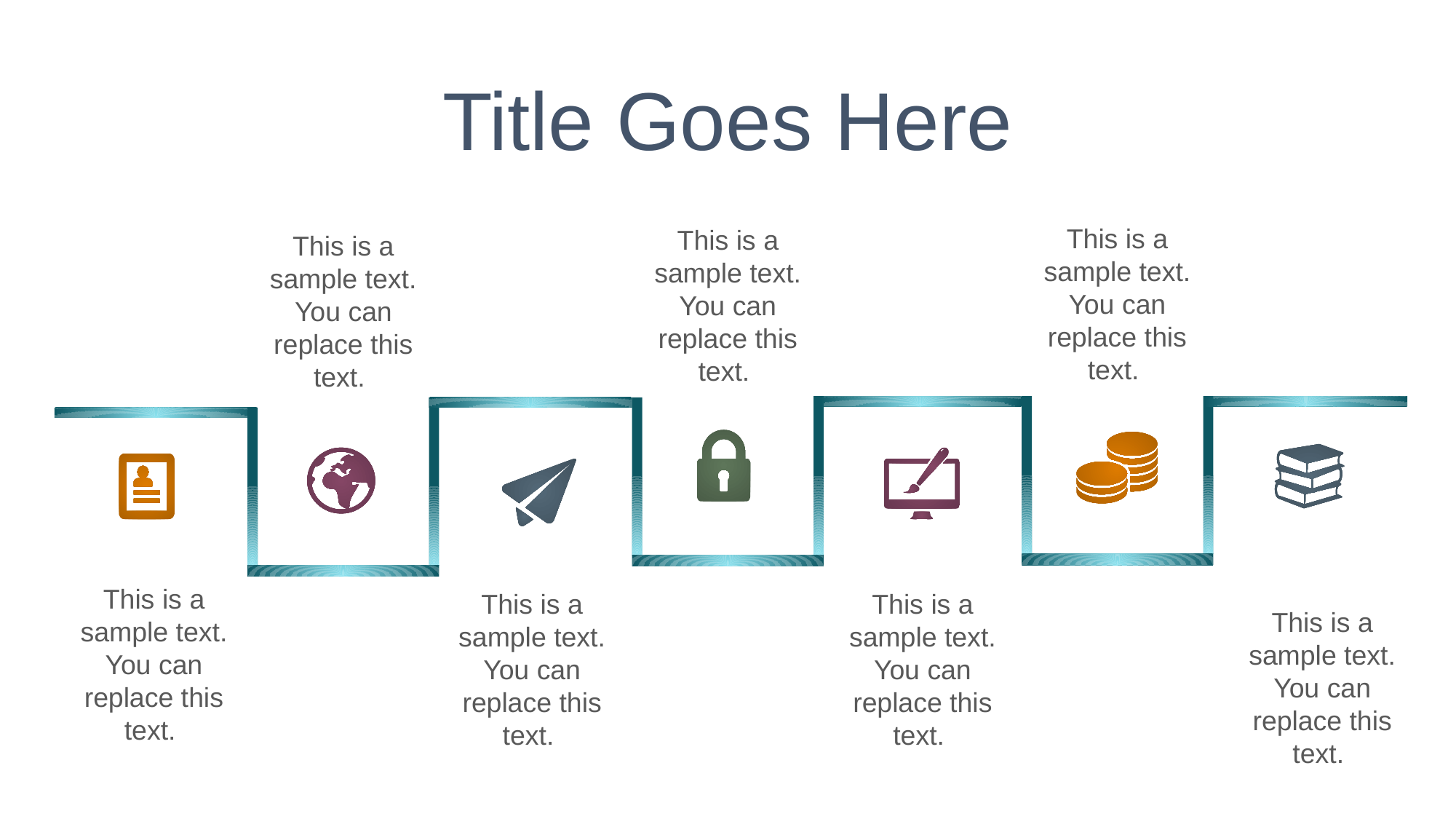

Title Goes Here
This is a sample text. You can replace this text.
This is a sample text. You can replace this text.
This is a sample text. You can replace this text.

This is a sample text. You can replace this text.
This is a sample text. You can replace this text.
This is a sample text. You can replace this text.
This is a sample text. You can replace this text.